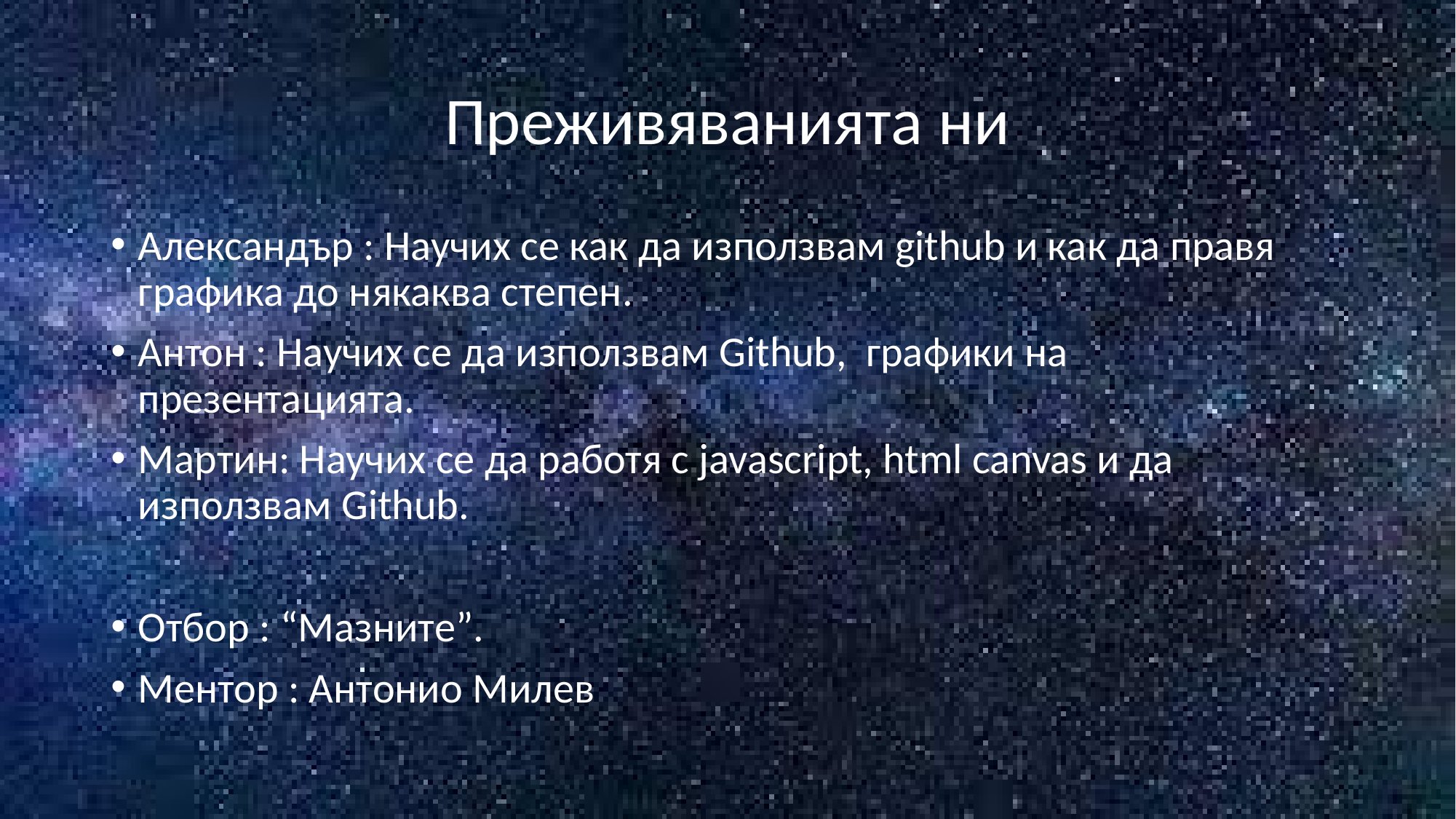

# Преживяванията ни
Александър : Научих се как да използвам github и как да правя графика до някаква степен.
Антон : Научих се да използвам Github,  графики на презентацията.
Мартин: Научих се да работя с javascript, html canvas и да използвам Github.

Отбор : “Мазните”.
Ментор : Антонио Милев